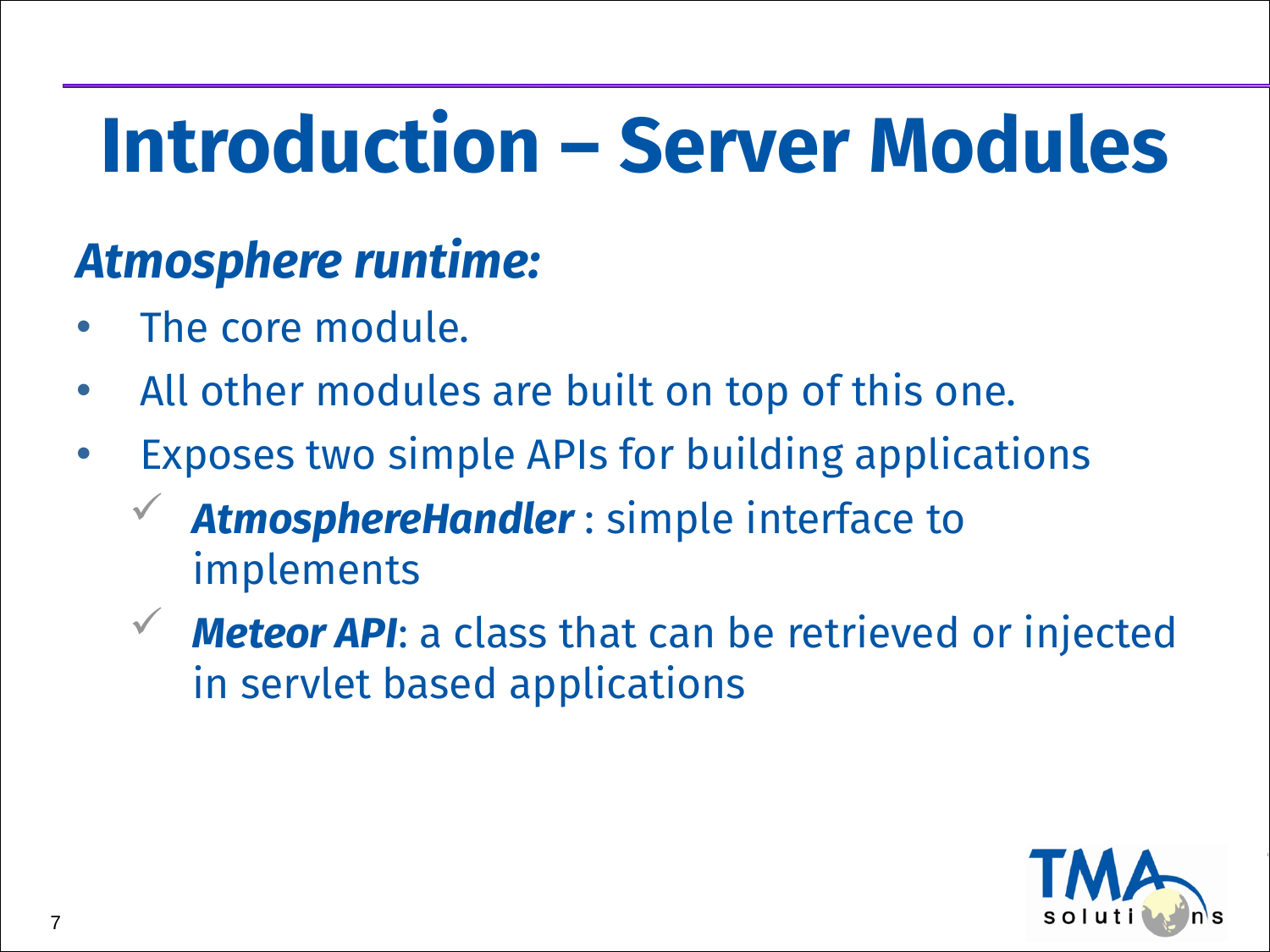

# Introduction – Server Modules
Atmosphere runtime:
The core module.
All other modules are built on top of this one.
Exposes two simple APIs for building applications
AtmosphereHandler : simple interface to implements
Meteor API: a class that can be retrieved or injected in servlet based applications